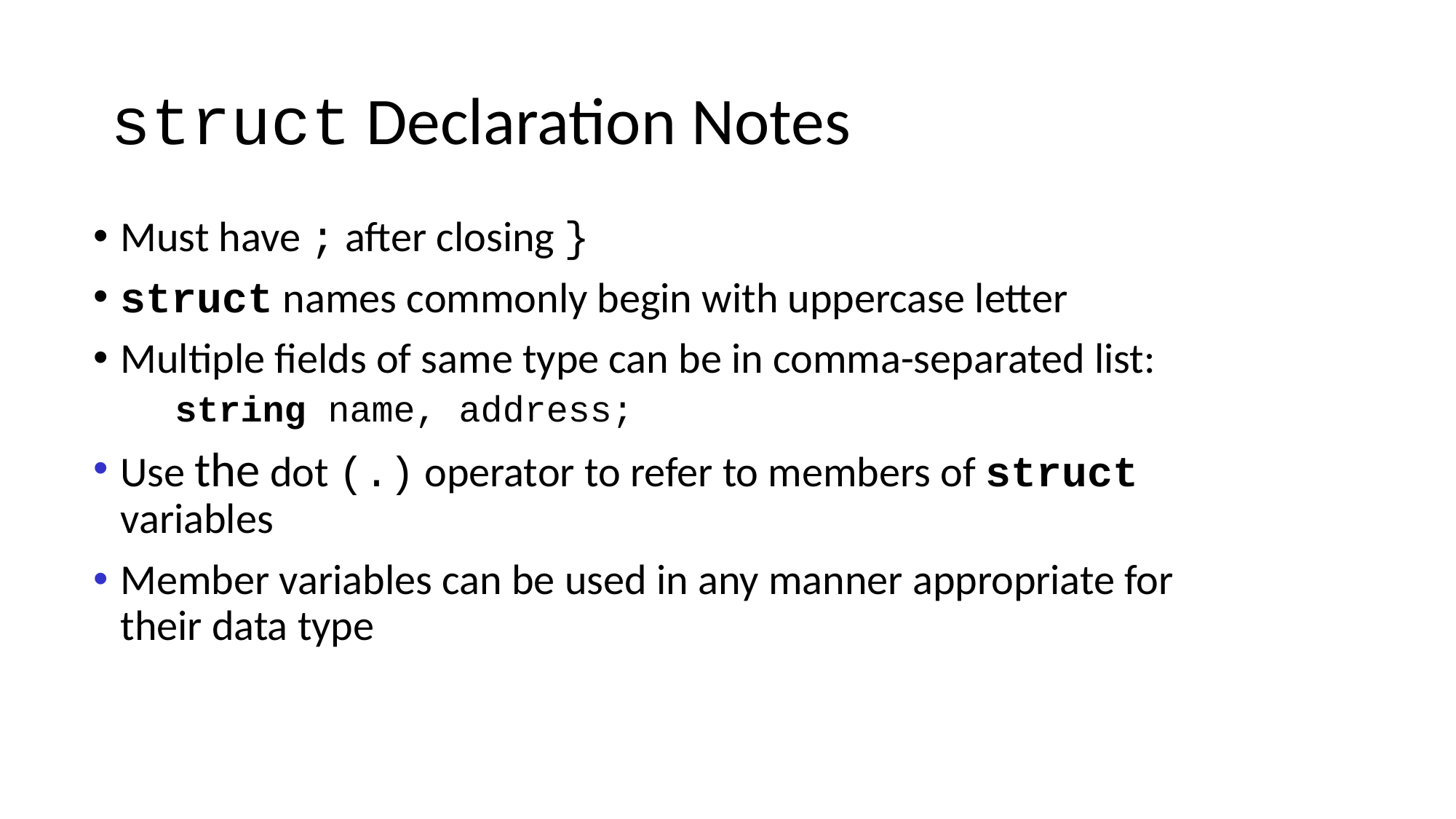

# struct Declaration Notes
Must have ; after closing }
struct names commonly begin with uppercase letter
Multiple fields of same type can be in comma-separated list:
	string name, address;
Use the dot (.) operator to refer to members of struct variables
Member variables can be used in any manner appropriate for their data type